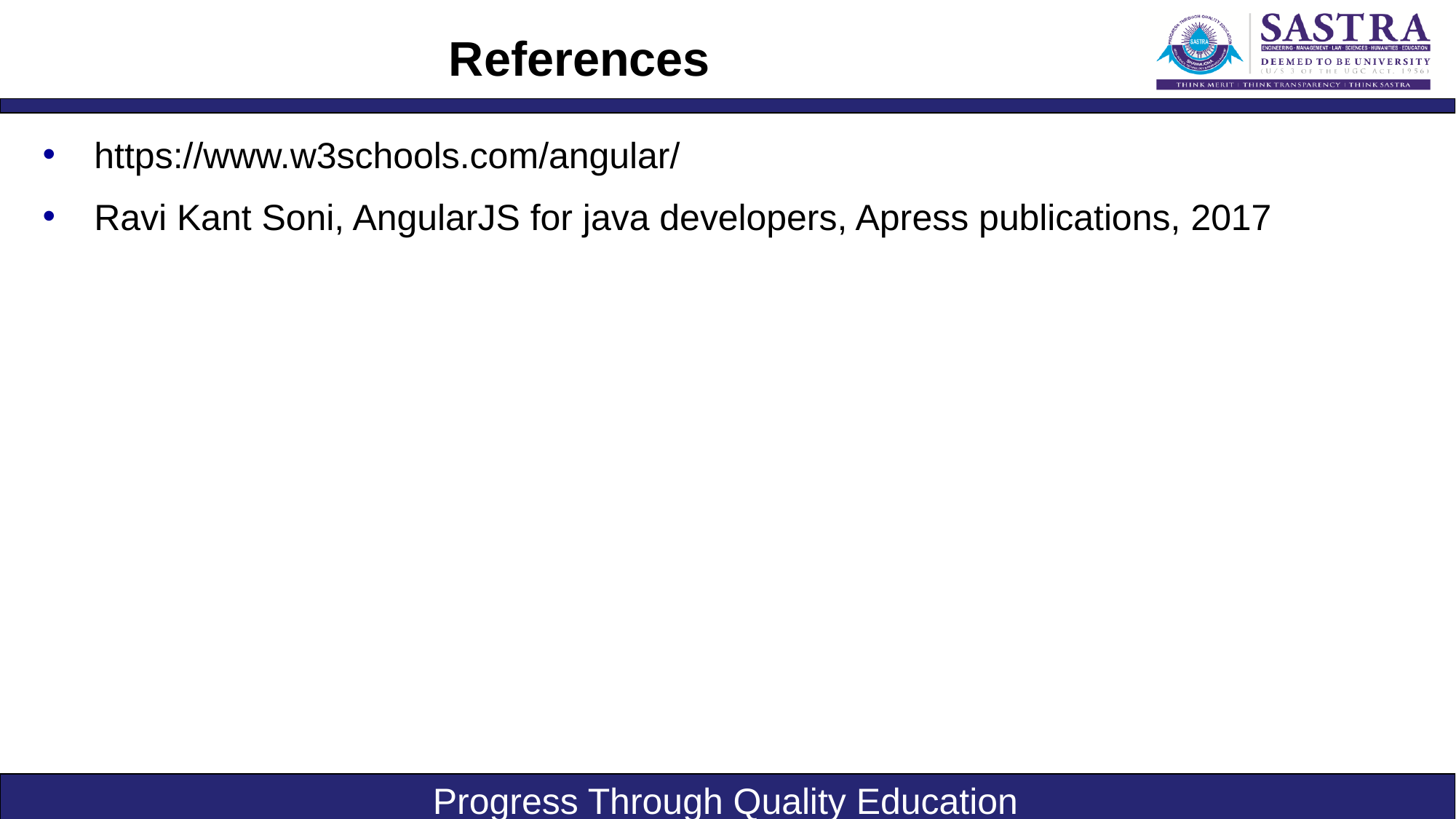

# References
https://www.w3schools.com/angular/
Ravi Kant Soni, AngularJS for java developers, Apress publications, 2017